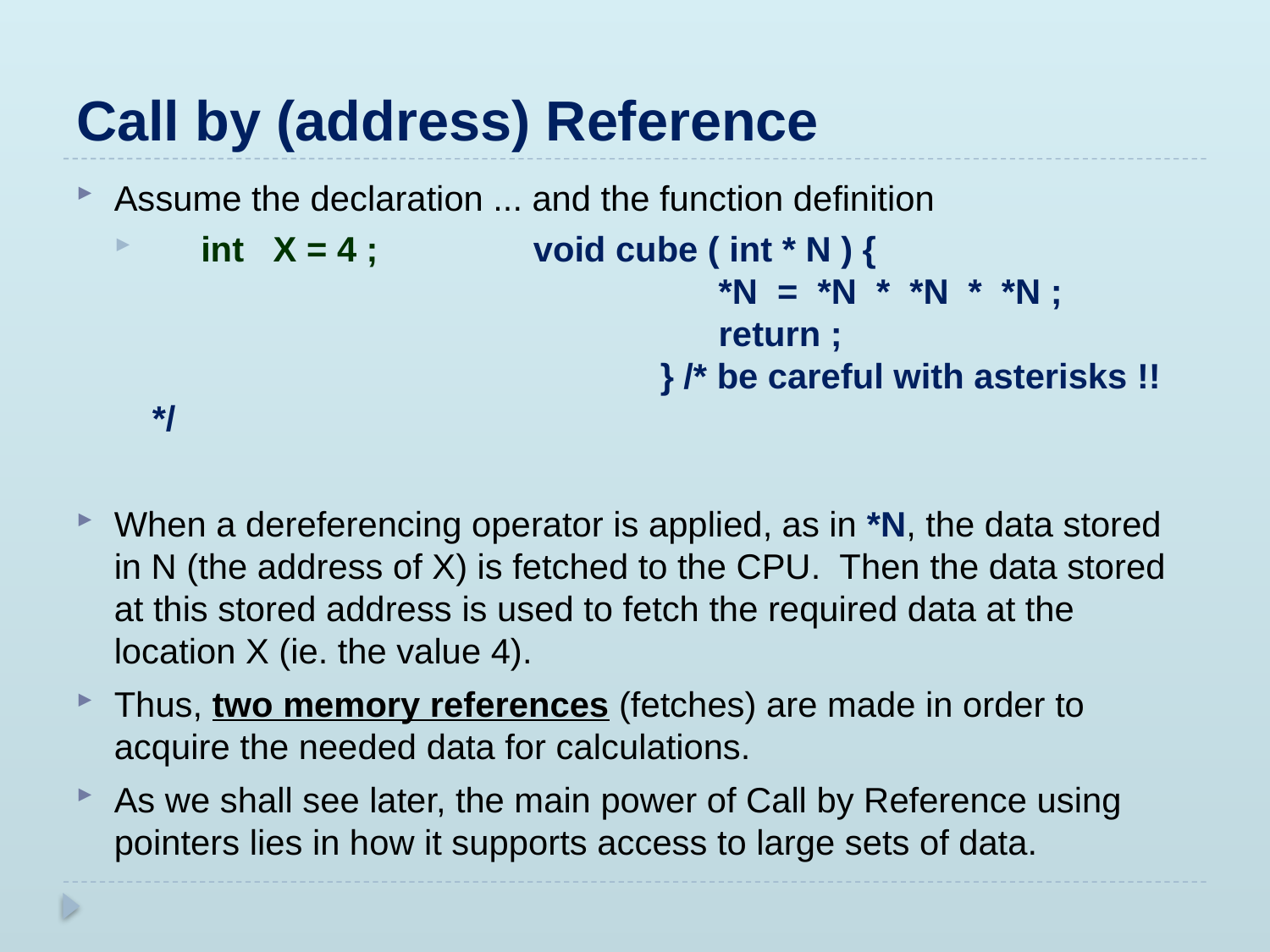

# Call by (address) Reference
Assume the declaration ... and the function definition
     int   X = 4 ;		void cube ( int * N ) {
   				      *N  =  *N  *  *N  *  *N ;
  				      return ;
  				} /* be careful with asterisks !! */

When a dereferencing operator is applied, as in *N, the data stored in N (the address of X) is fetched to the CPU.  Then the data stored at this stored address is used to fetch the required data at the location X (ie. the value 4).
Thus, two memory references (fetches) are made in order to acquire the needed data for calculations.
As we shall see later, the main power of Call by Reference using pointers lies in how it supports access to large sets of data.